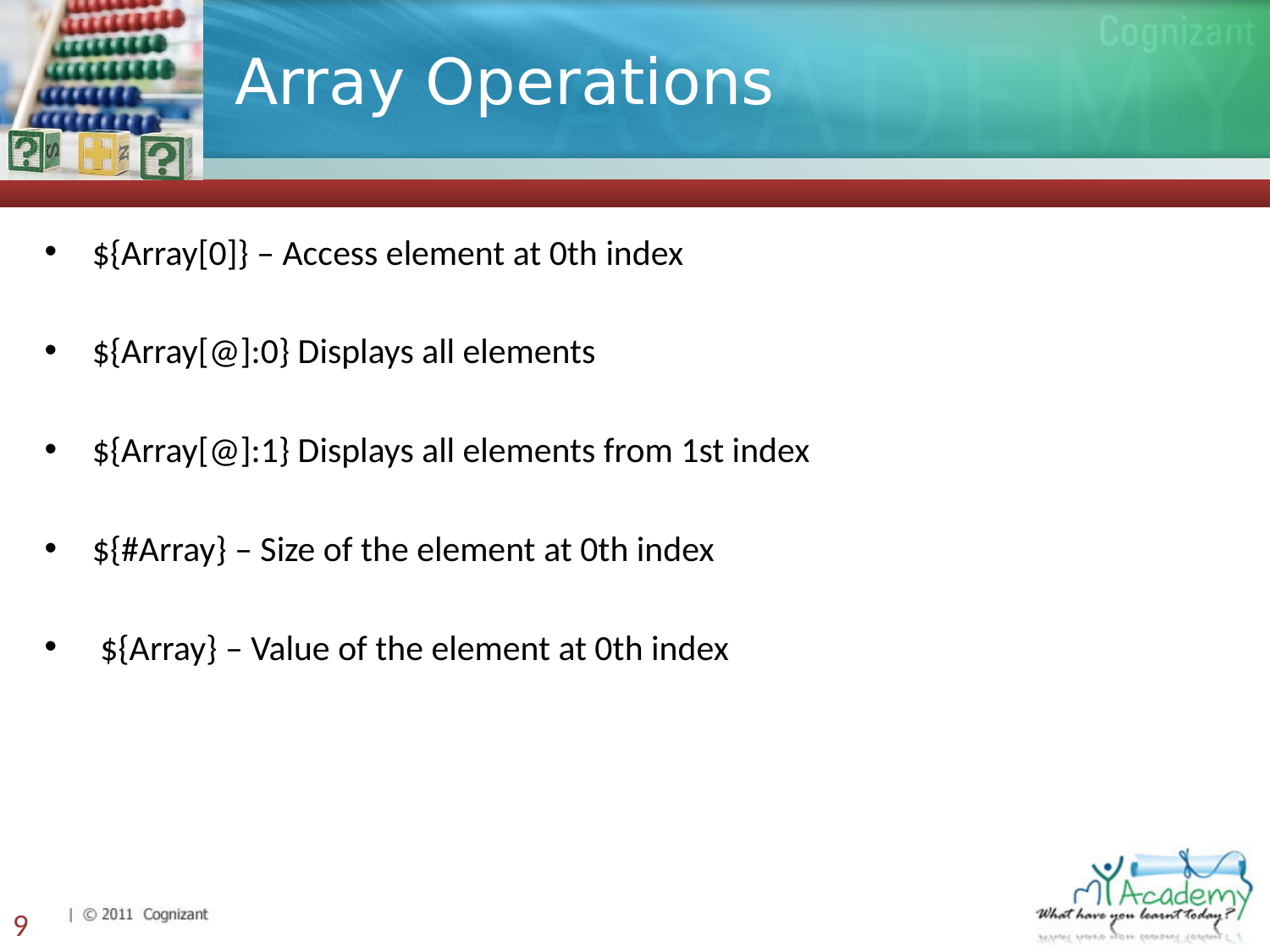

# Array Operations
${Array[0]} – Access element at 0th index

${Array[@]:0} Displays all elements

${Array[@]:1} Displays all elements from 1st index

${#Array} – Size of the element at 0th index

 ${Array} – Value of the element at 0th index

9